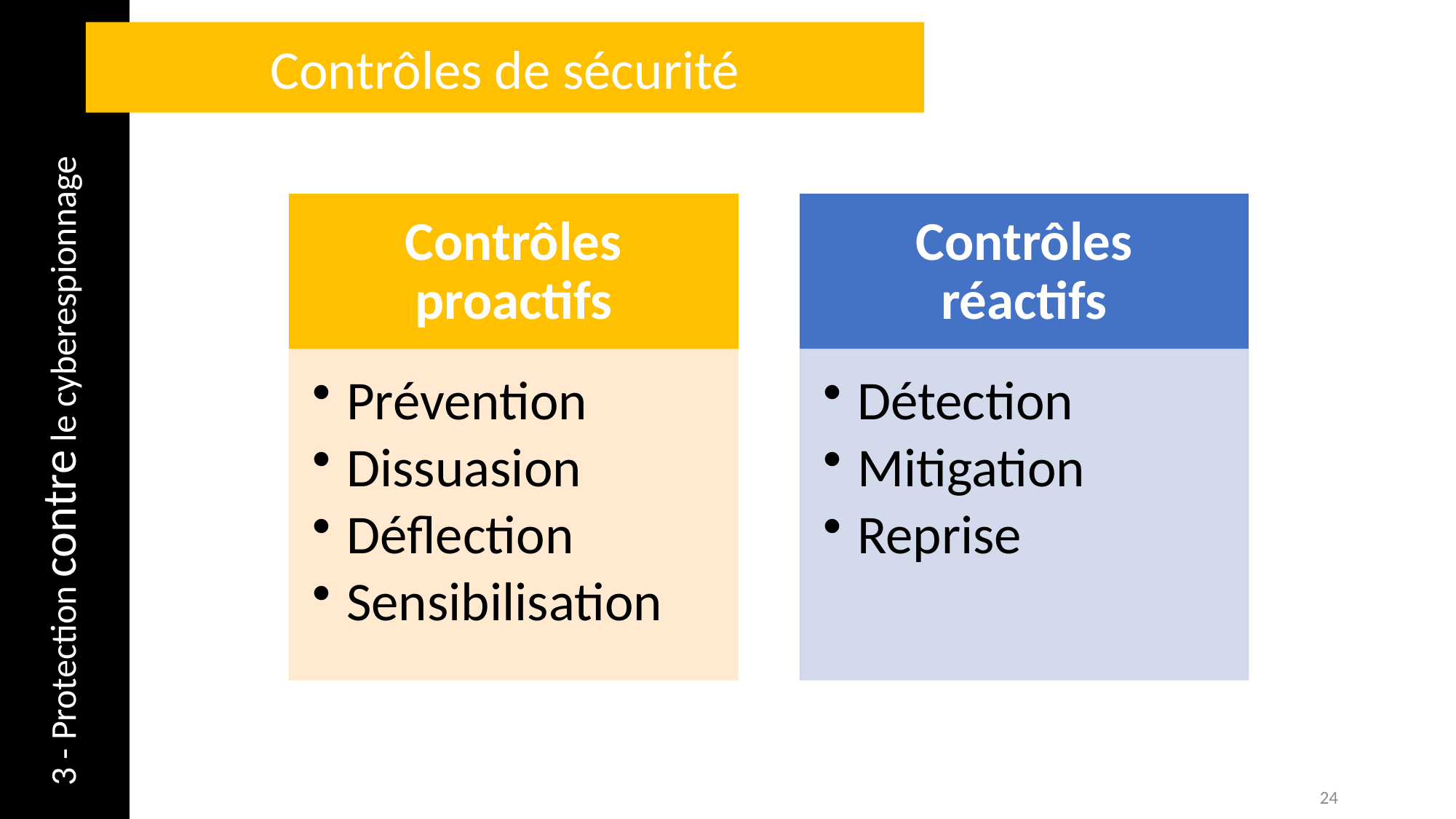

Contrôles de sécurité
Contrôles proactifs
Prévention
Dissuasion
Déflection
Sensibilisation
Contrôles réactifs
Détection
Mitigation
Reprise
3 - Protection contre le cyberespionnage

24